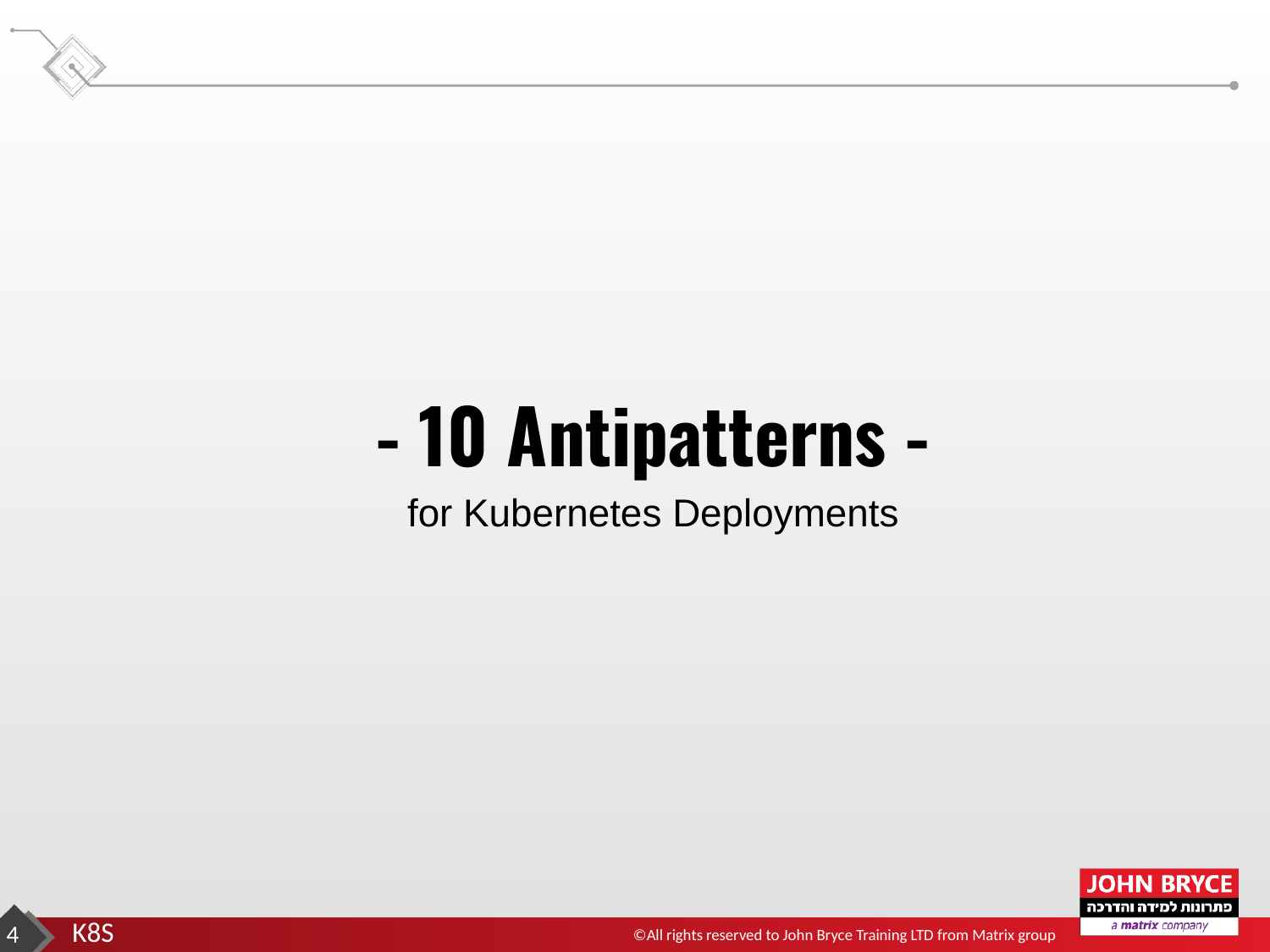

- 10 Antipatterns -
for Kubernetes Deployments

4